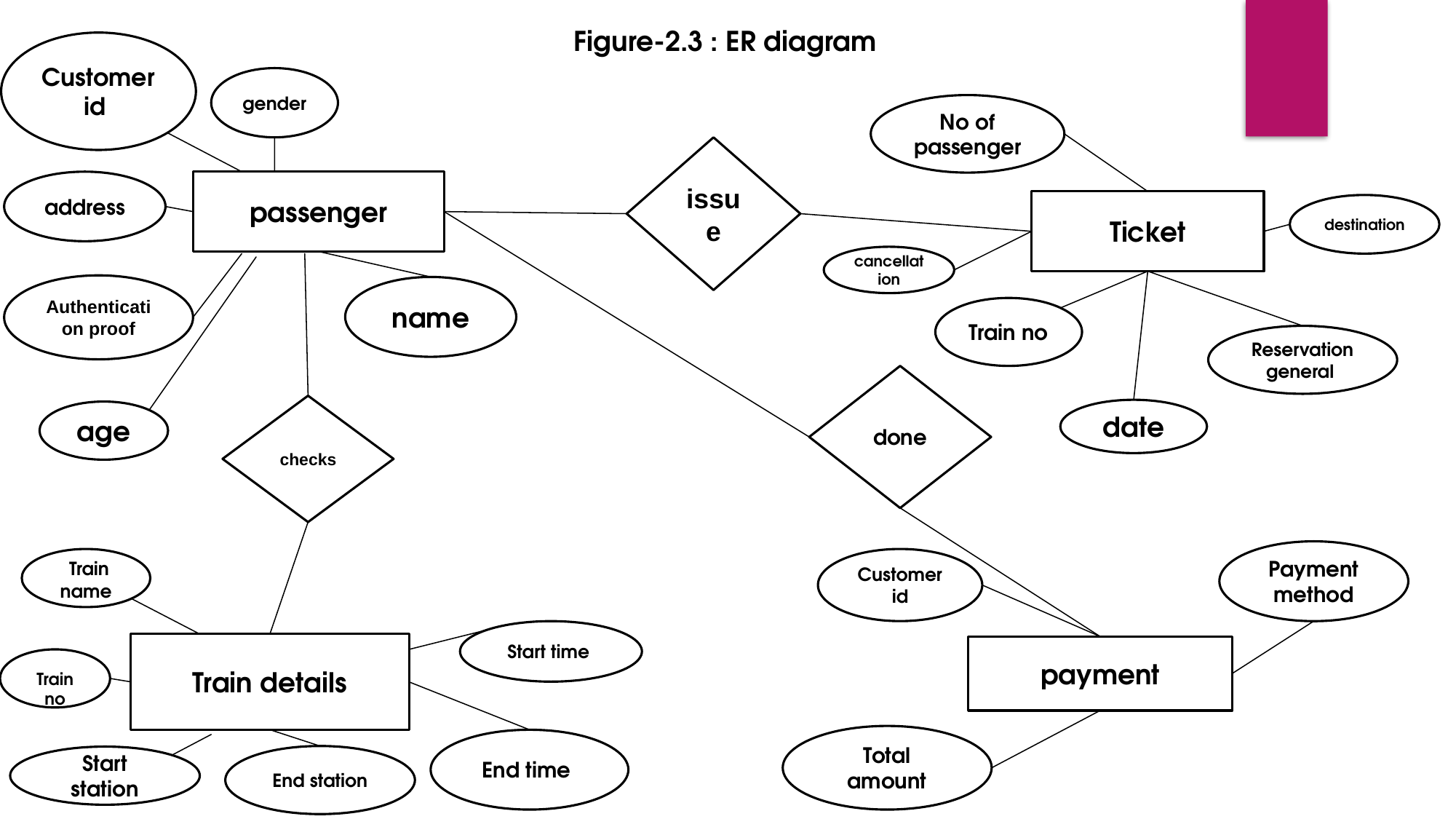

Figure-2.3 : ER diagram
Customer id
gender
No of passenger
issue
address
passenger
Ticket
destination
cancellation
Authentication proof
name
Train no
Reservation general
done
checks
date
age
Payment method
 Train name
Customer id
Start time
Train details
payment

Train no
Total amount
End time
End station
Start station